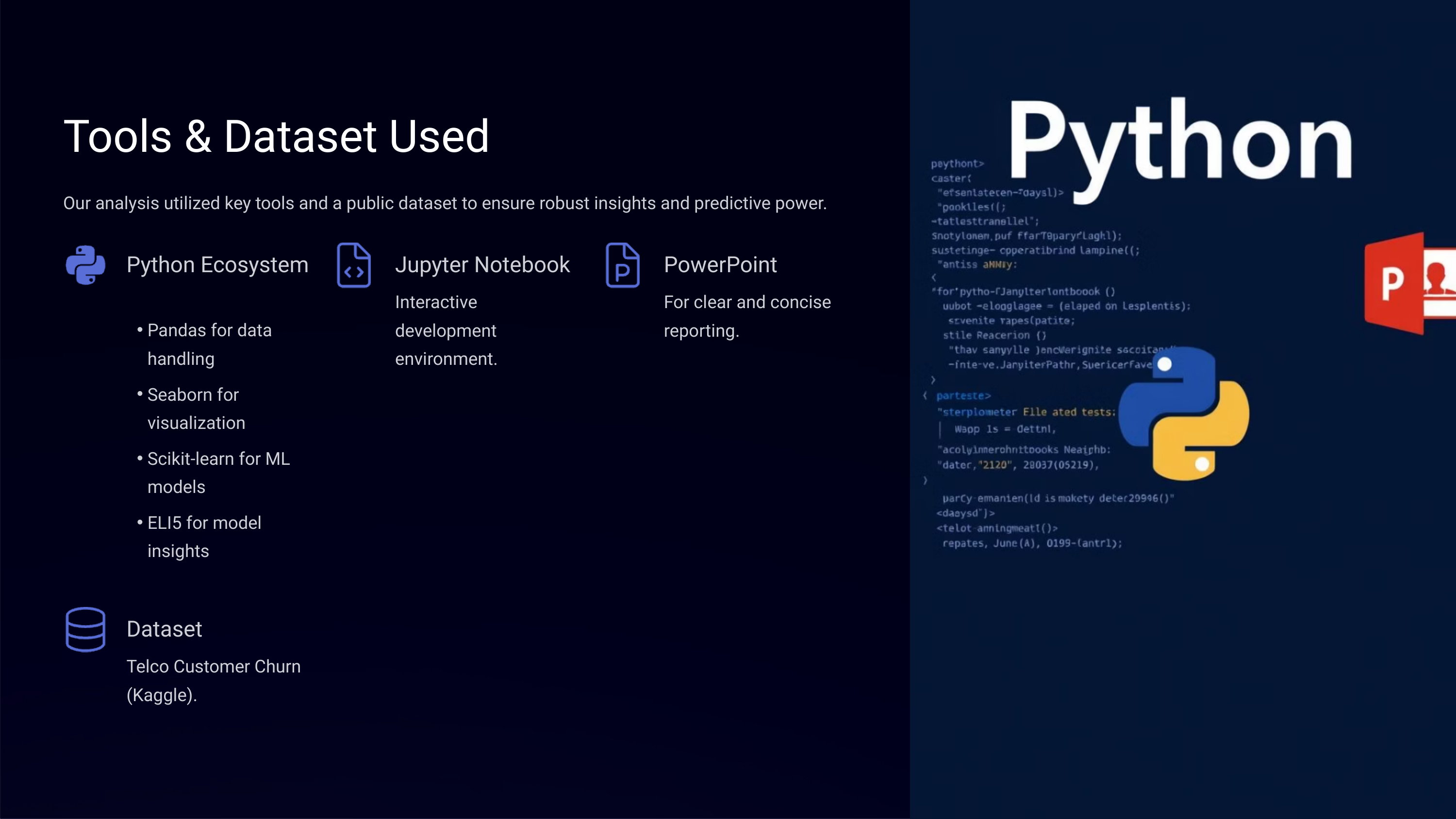

Tools & Dataset Used
Our analysis utilized key tools and a public dataset to ensure robust insights and predictive power.

Python Ecosystem
Jupyter Notebook
PowerPoint
Interactive development environment.
For clear and concise reporting.
Pandas for data handling
Seaborn for visualization
Scikit-learn for ML models
ELI5 for model insights

Dataset
Telco Customer Churn (Kaggle).